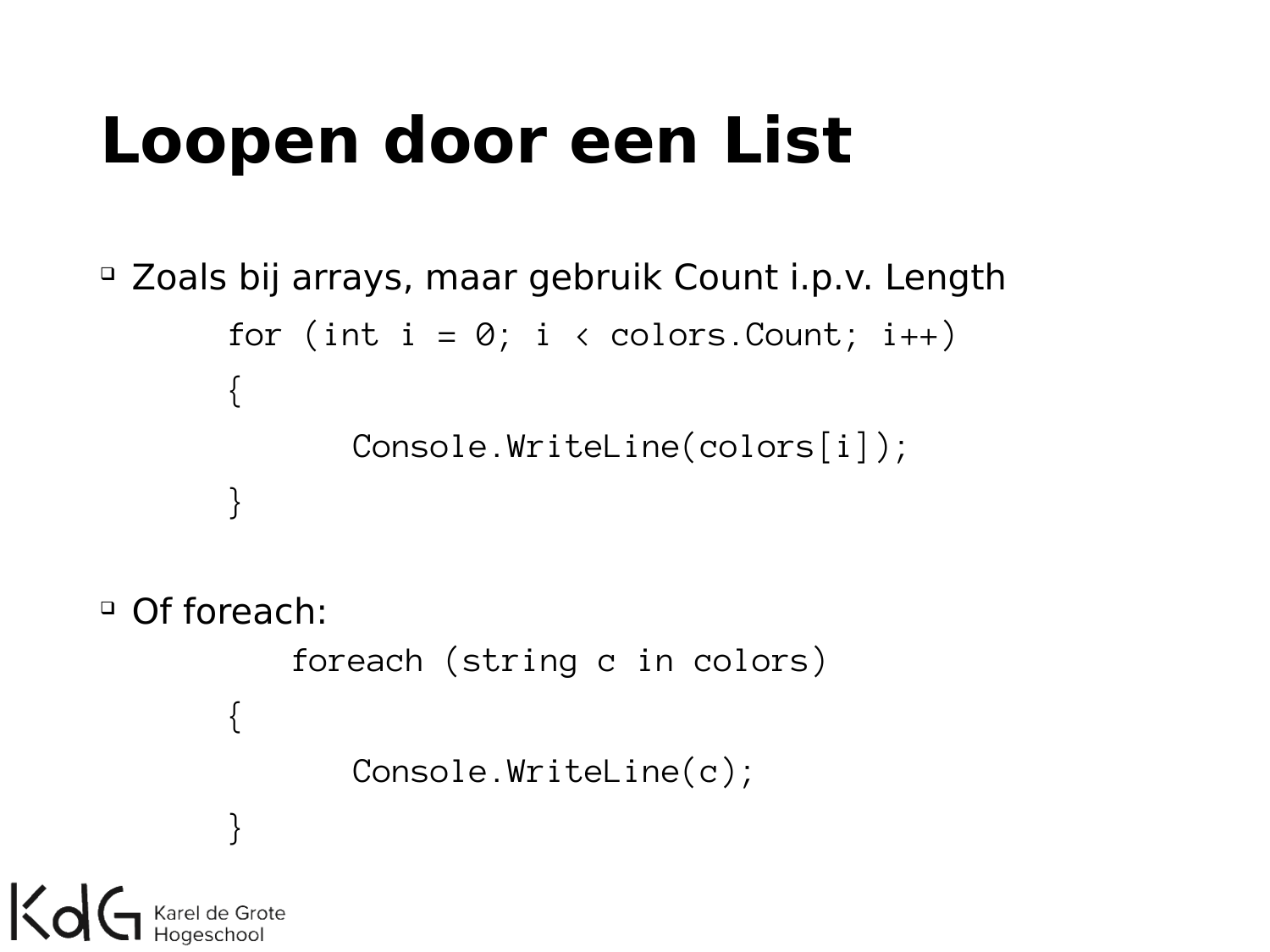

# Loopen door een List
Zoals bij arrays, maar gebruik Count i.p.v. Length
	for (int i = 0; i < colors.Count; i++)
	{
		Console.WriteLine(colors[i]);
	}

Of foreach:
	foreach (string c in colors)
	{
		Console.WriteLine(c);
	}